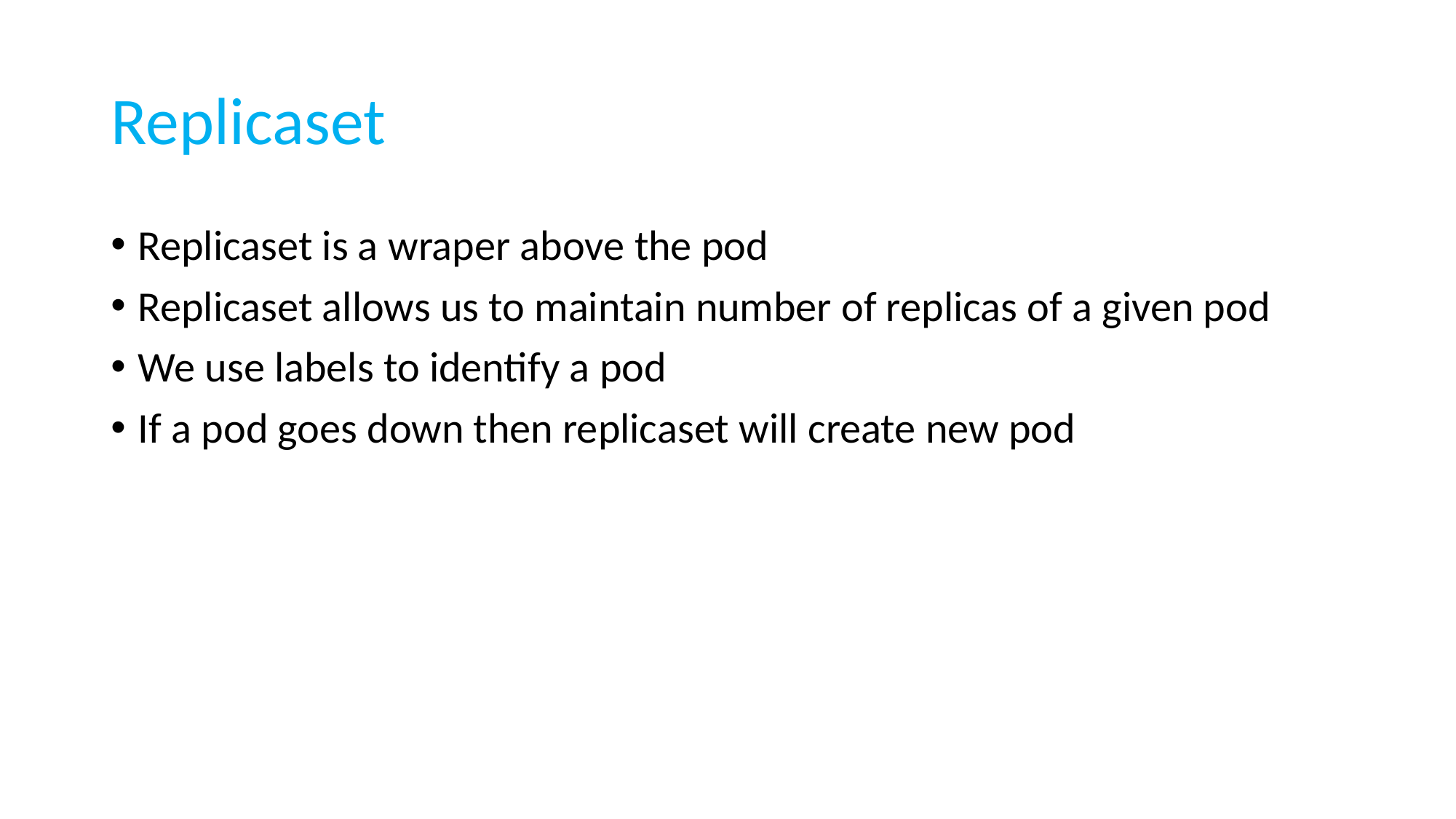

# Replicaset
Replicaset is a wraper above the pod
Replicaset allows us to maintain number of replicas of a given pod
We use labels to identify a pod
If a pod goes down then replicaset will create new pod